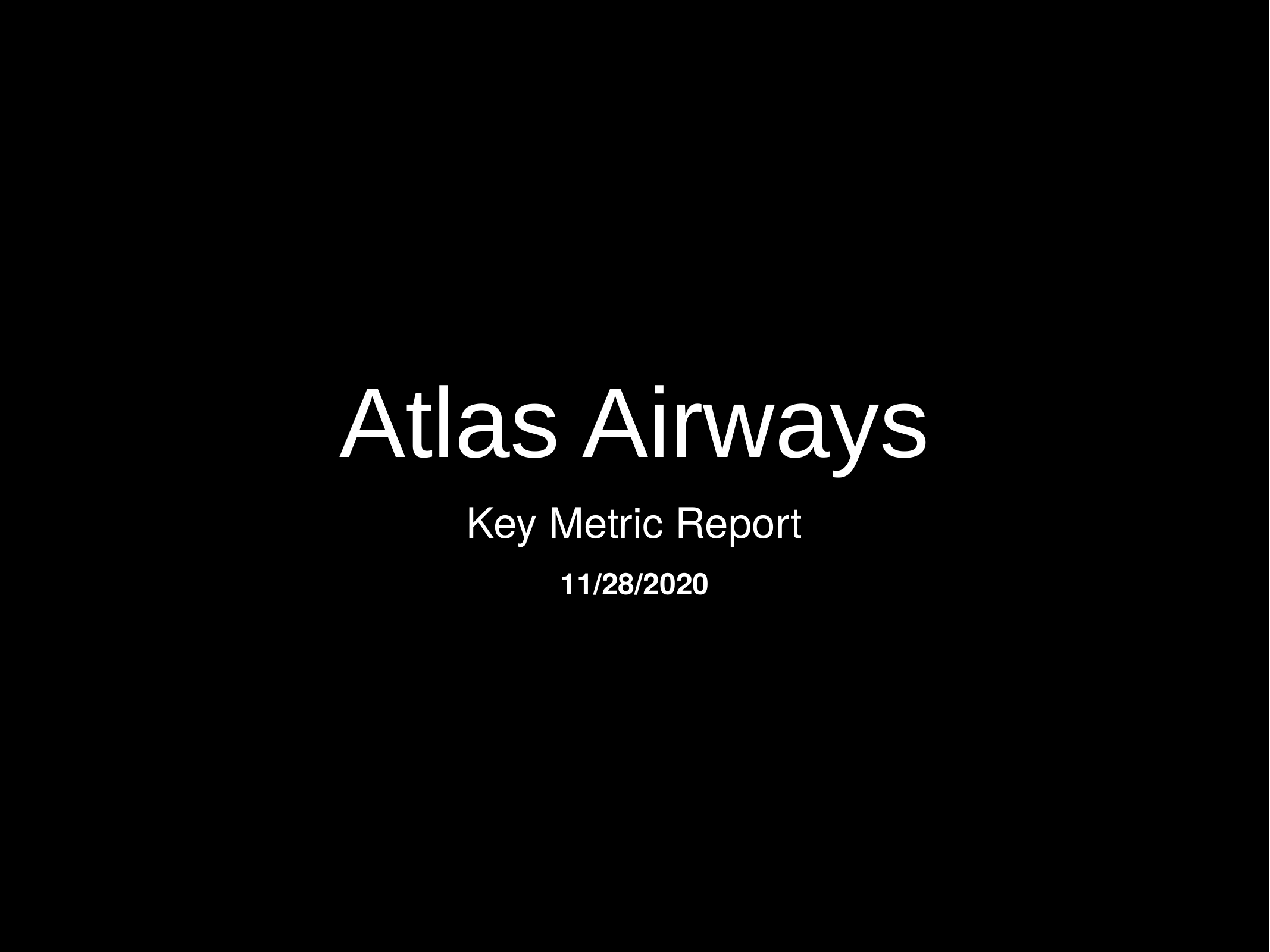

# Atlas Airways

Key Metric Report
11/28/2020